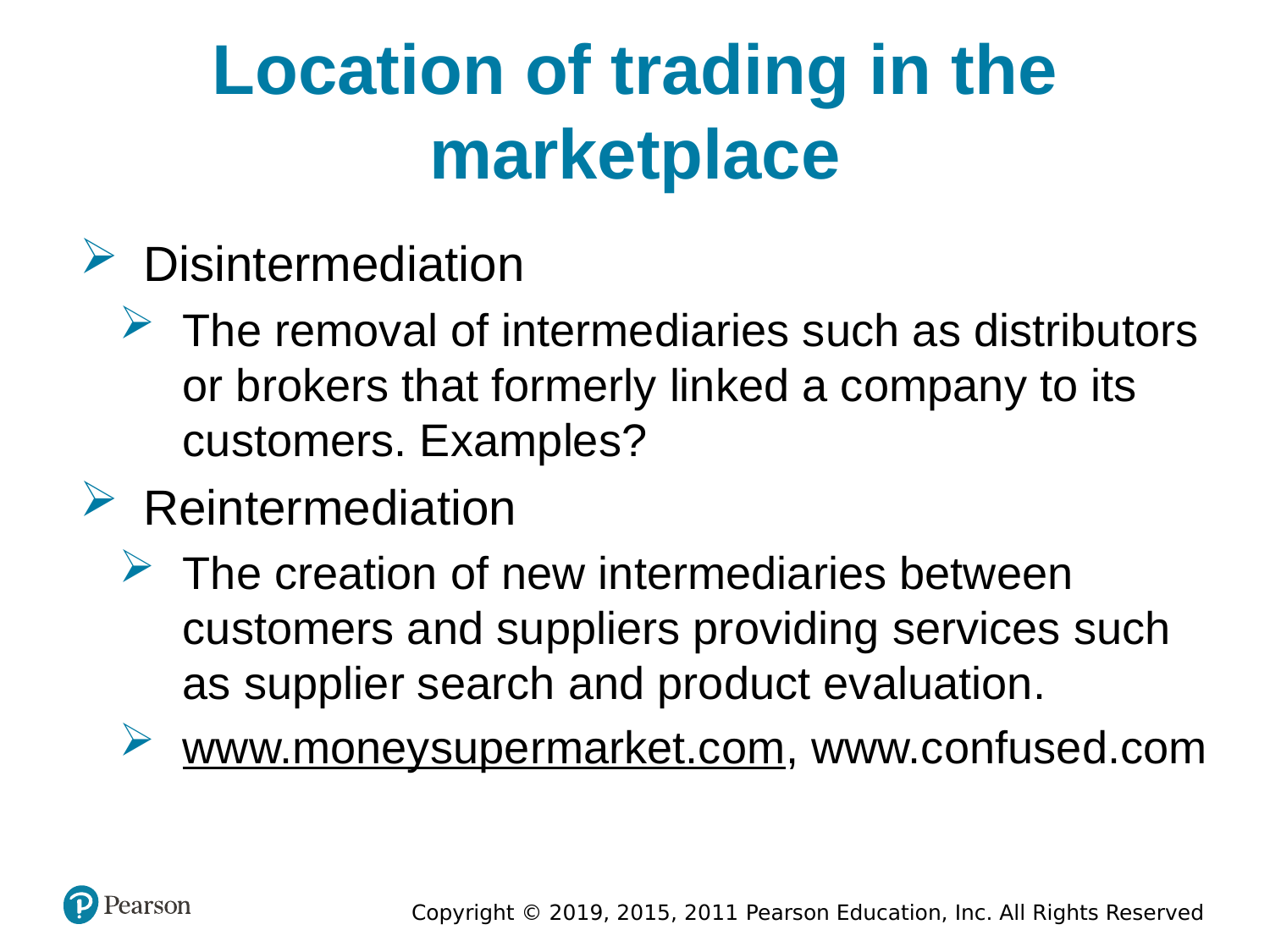

Location of trading in the marketplace
Disintermediation
The removal of intermediaries such as distributors or brokers that formerly linked a company to its customers. Examples?
Reintermediation
The creation of new intermediaries between customers and suppliers providing services such as supplier search and product evaluation.
www.moneysupermarket.com, www.confused.com